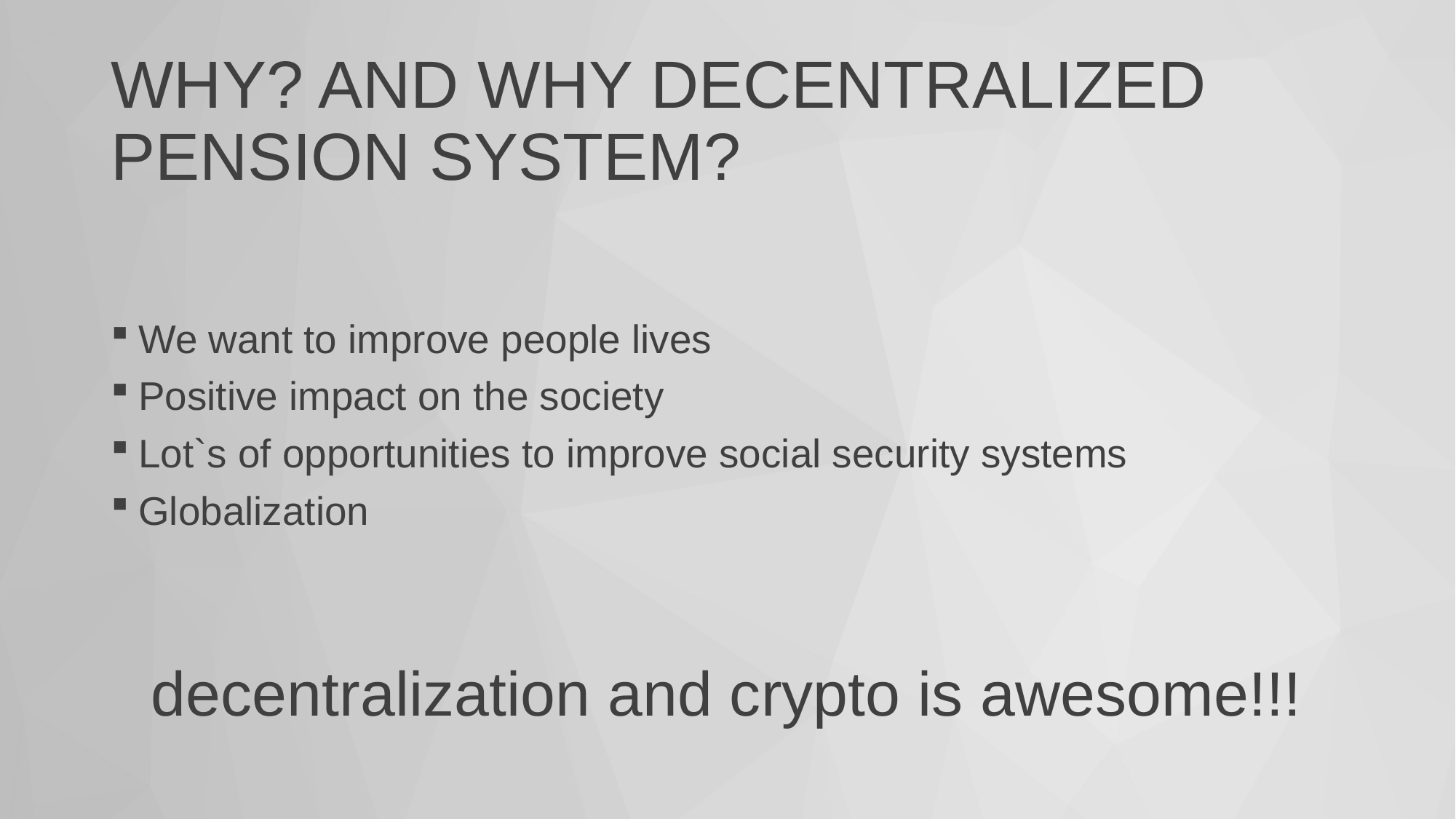

# WHY? AND WHY DECENTRALIZED PENSION SYSTEM?
We want to improve people lives
Positive impact on the society
Lot`s of opportunities to improve social security systems
Globalization

decentralization and crypto is awesome!!!